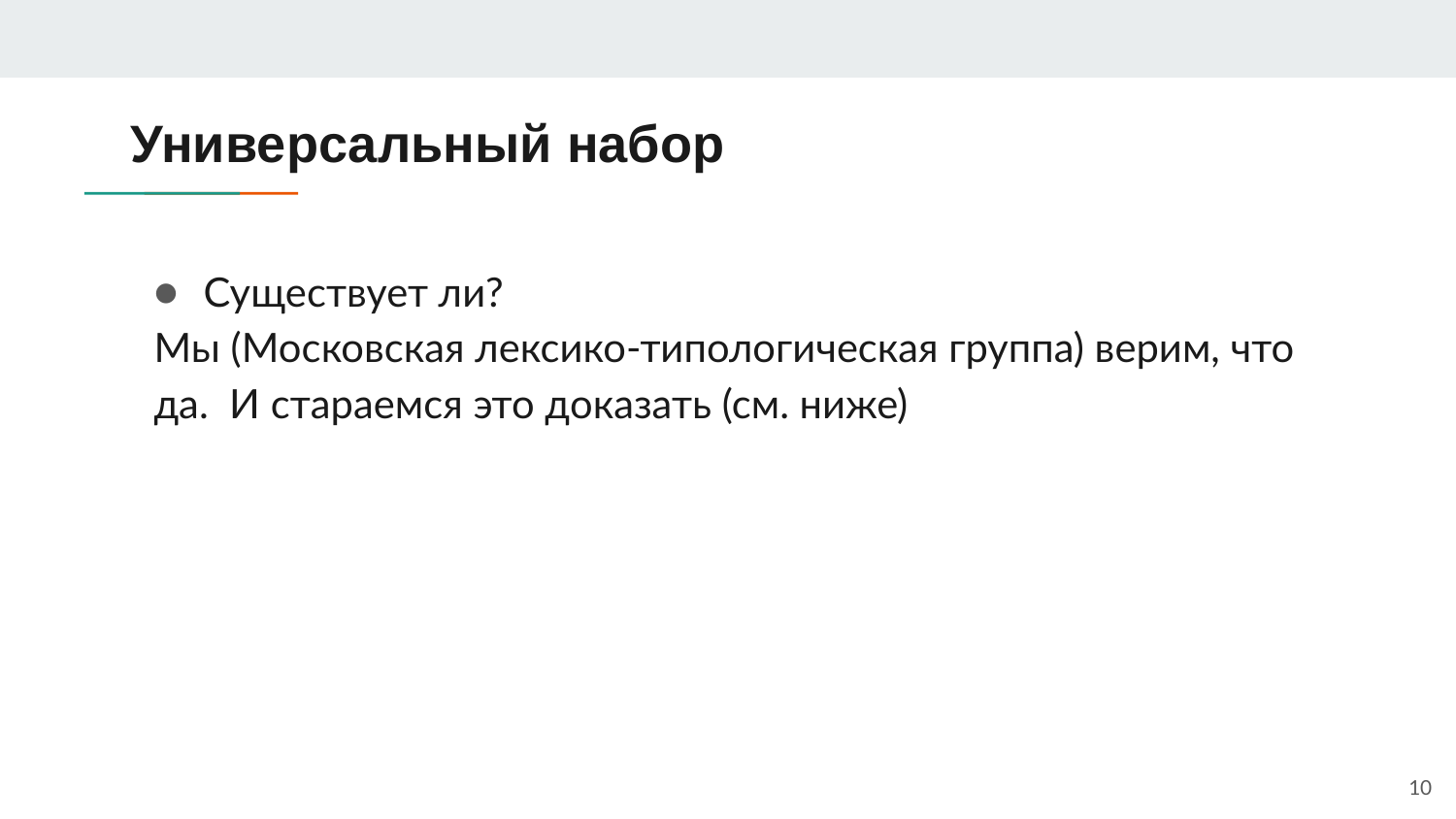

# Универсальный набор
Существует ли?
Мы (Московская лексико-типологическая группа) верим, что да.  И стараемся это доказать (см. ниже)

10